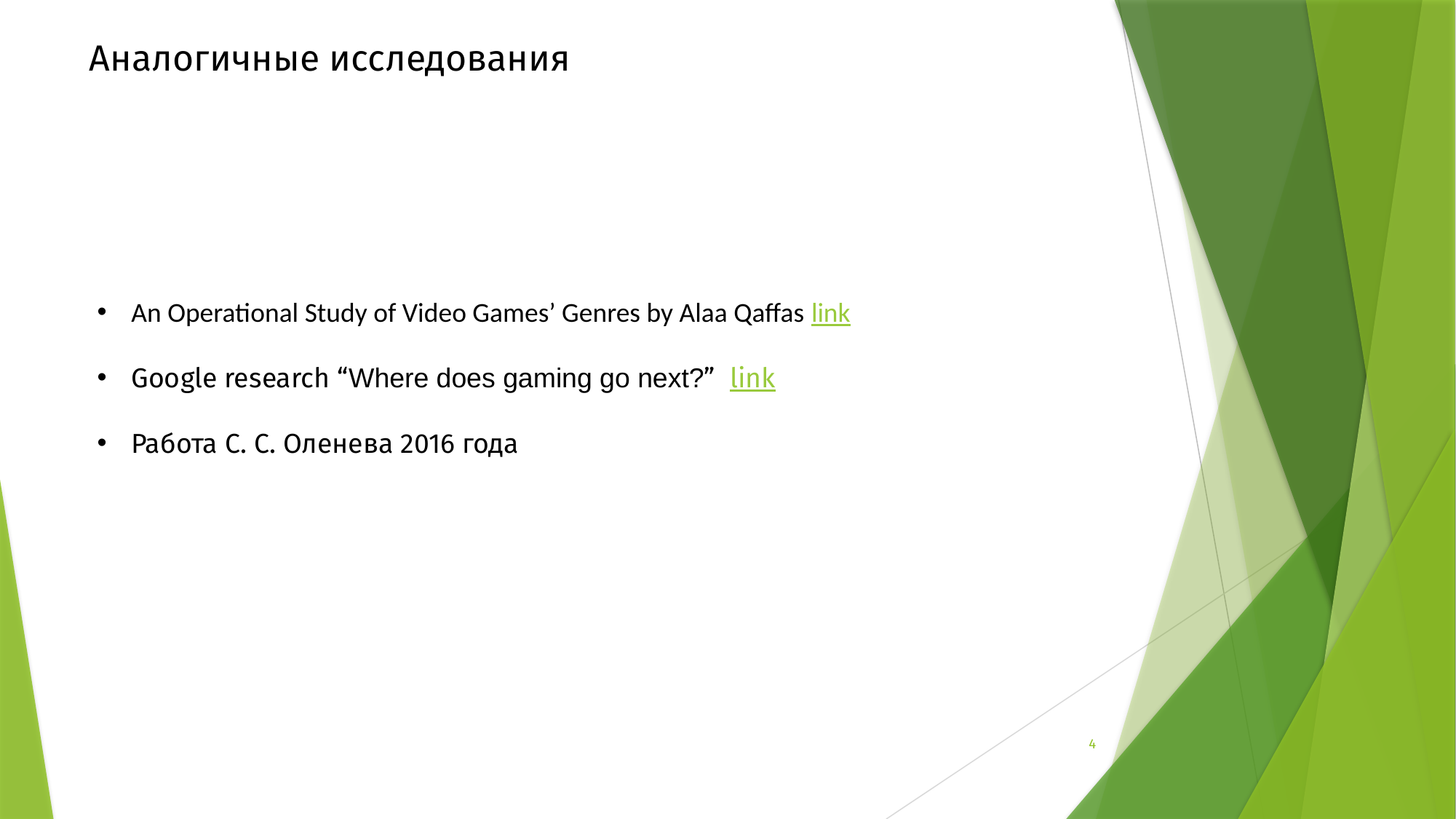

Аналогичные исследования

An Operational Study of Video Games’ Genres by Alaa Qaffas link
Google research “Where does gaming go next?”  link
Работа С. С. Оленева 2016 года

4